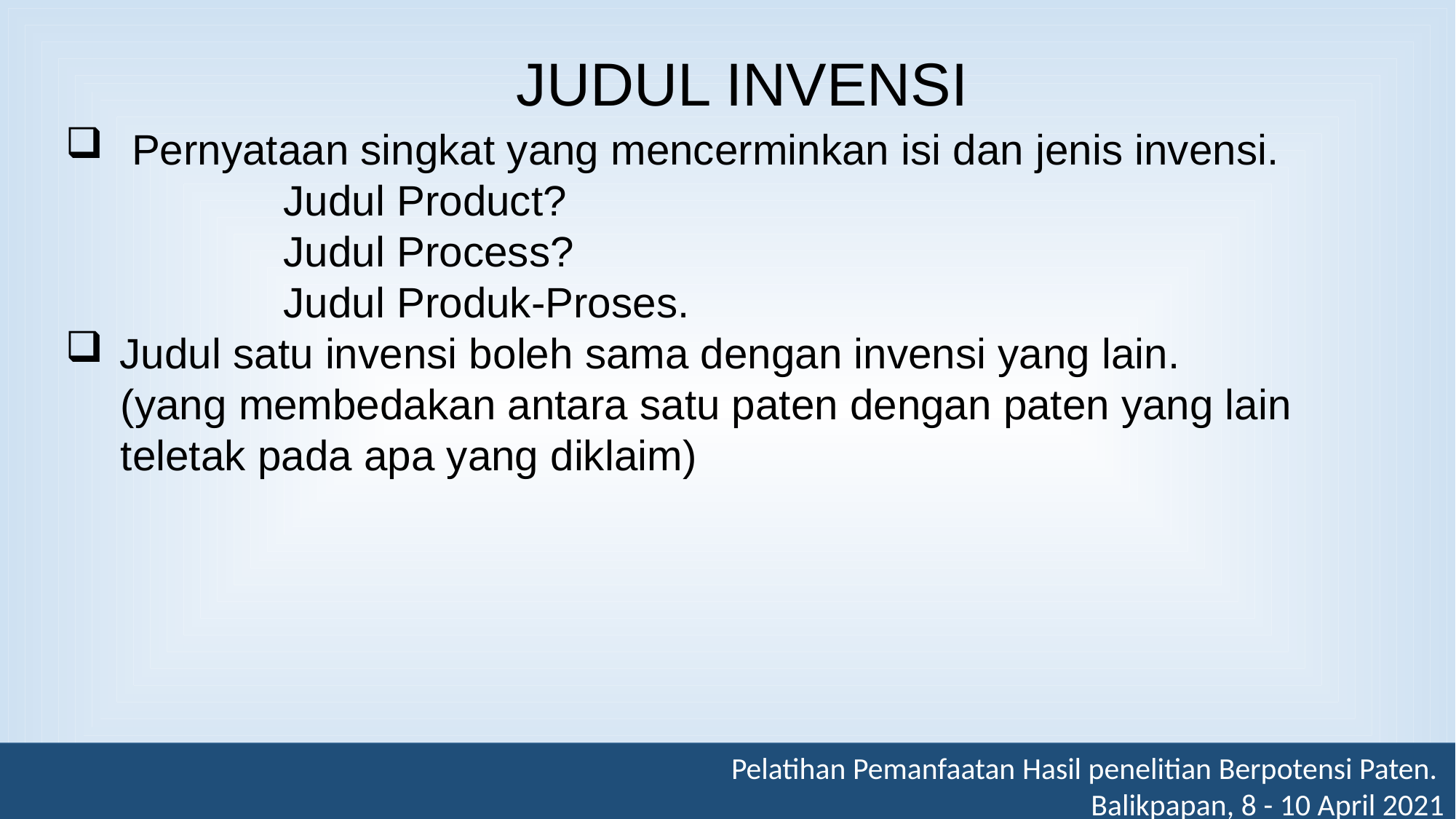

JUDUL INVENSI
 Pernyataan singkat yang mencerminkan isi dan jenis invensi.
		Judul Product?
		Judul Process?
		Judul Produk-Proses.
Judul satu invensi boleh sama dengan invensi yang lain.
(yang membedakan antara satu paten dengan paten yang lain teletak pada apa yang diklaim)

Pelatihan Pemanfaatan Hasil penelitian Berpotensi Paten.
Balikpapan, 8 - 10 April 2021